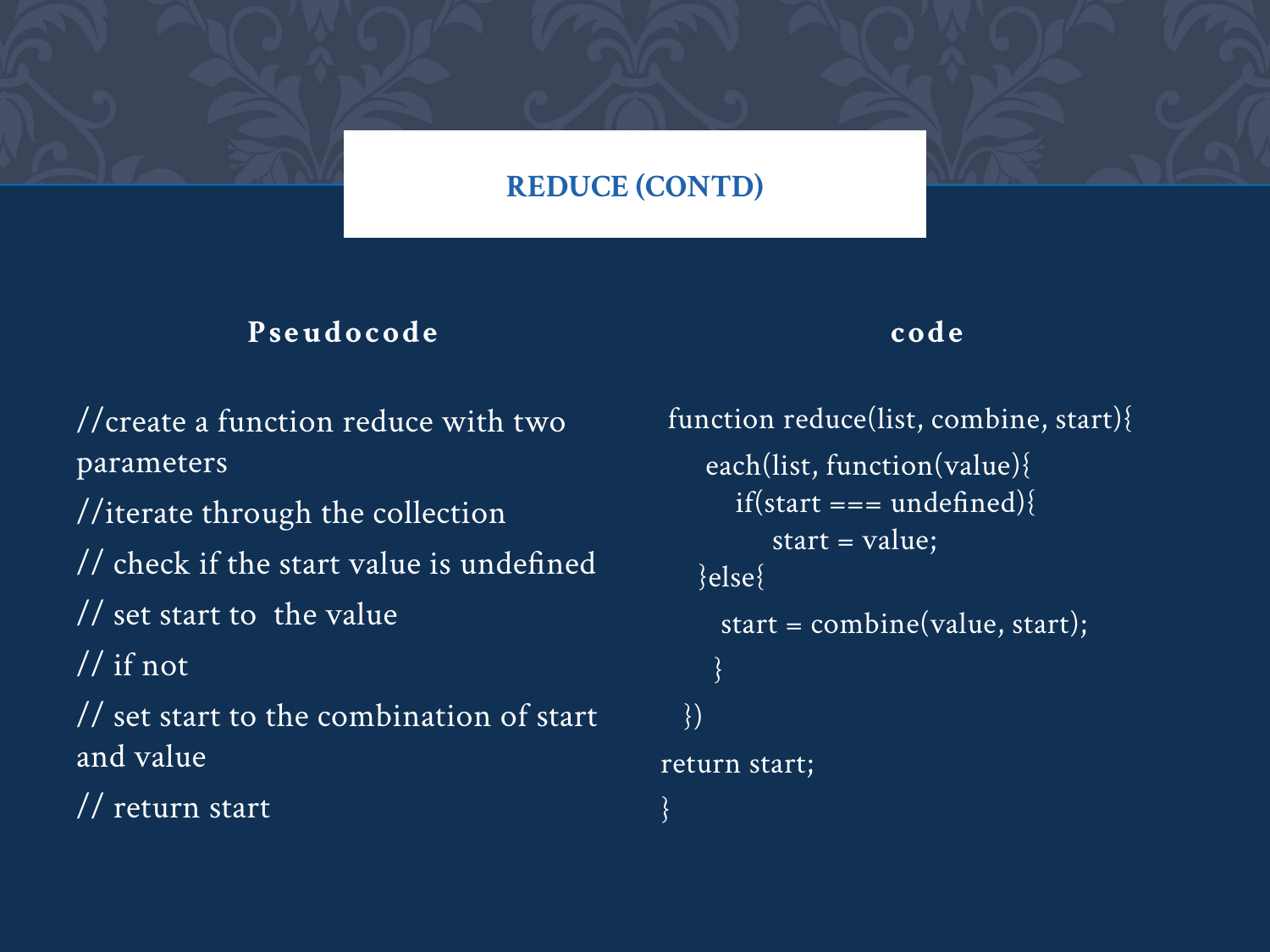

# Reduce (contd)
Pseudocode
code
 function reduce(list, combine, start){
      each(list, function(value){
          if(start === undefined){
	start = value;
     }else{
        start = combine(value, start);
       }
   })
return start;
}
//create a function reduce with two parameters
//iterate through the collection
// check if the start value is undefined
// set start to  the value
// if not
// set start to the combination of start and value
// return start